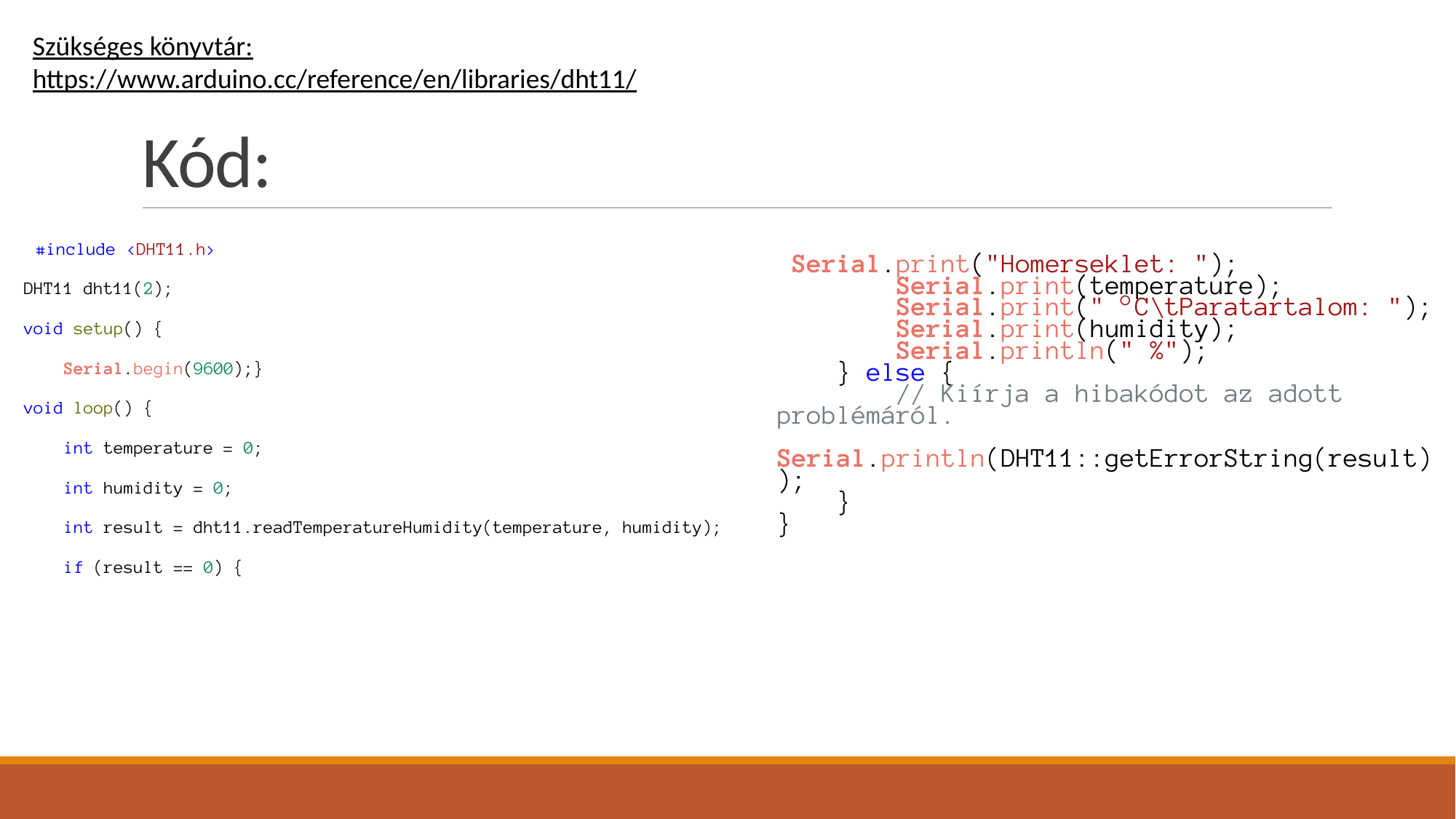

Szükséges könyvtár:
https://www.arduino.cc/reference/en/libraries/dht11/

# Kód:
   #include <DHT11.h>
DHT11 dht11(2);
void setup() {
    Serial.begin(9600);}
void loop() {
    int temperature = 0;
    int humidity = 0;
    int result = dht11.readTemperatureHumidity(temperature, humidity);
    if (result == 0) {

 Serial.print("Homerseklet: ");
        Serial.print(temperature);
        Serial.print(" °C\tParatartalom: ");
        Serial.print(humidity);
        Serial.println(" %");
    } else {
        // Kiírja a hibakódot az adott problémáról.
        Serial.println(DHT11::getErrorString(result));
    }
}